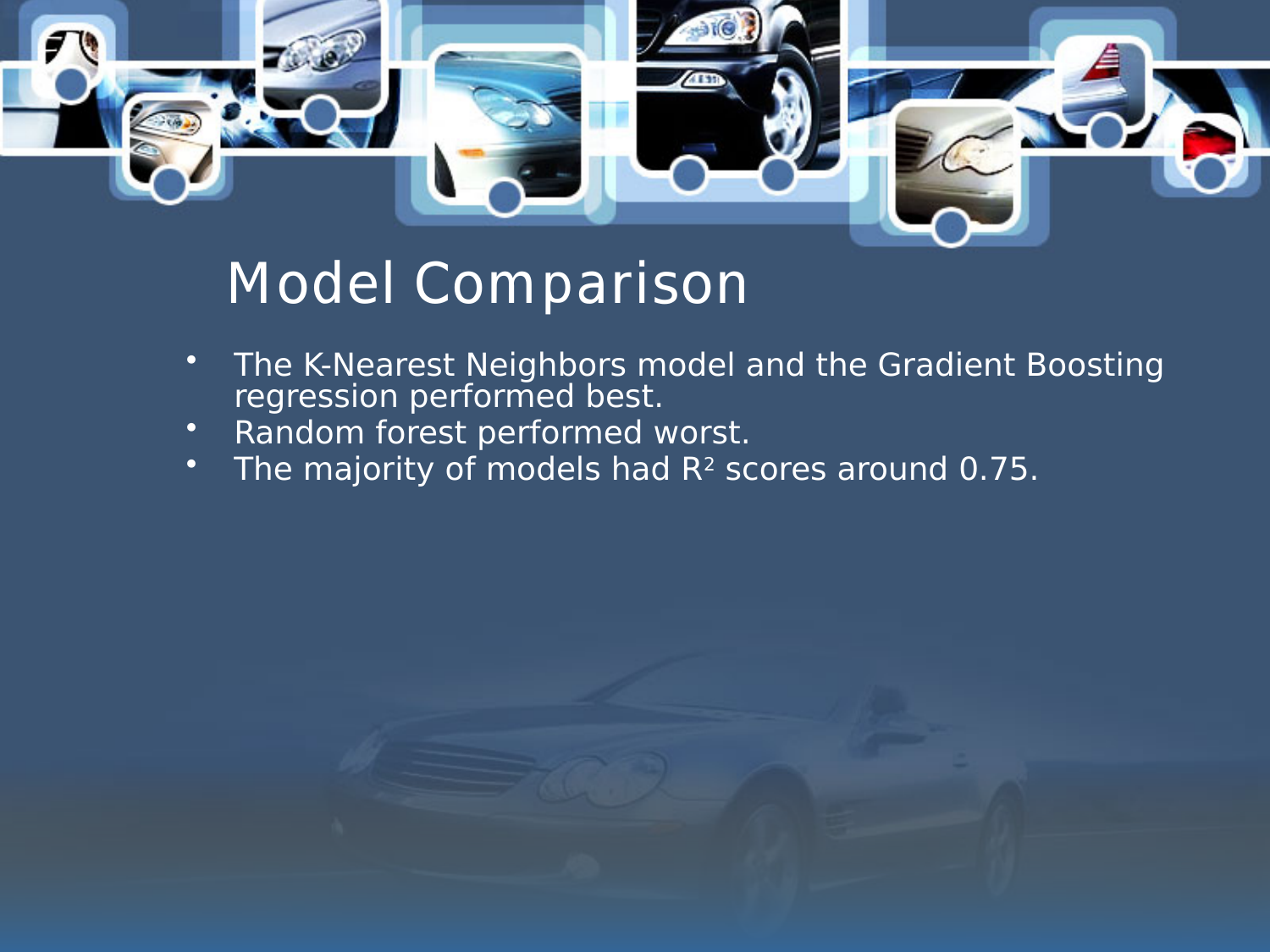

# Model Comparison
The K-Nearest Neighbors model and the Gradient Boosting regression performed best.
Random forest performed worst.
The majority of models had R2 scores around 0.75.